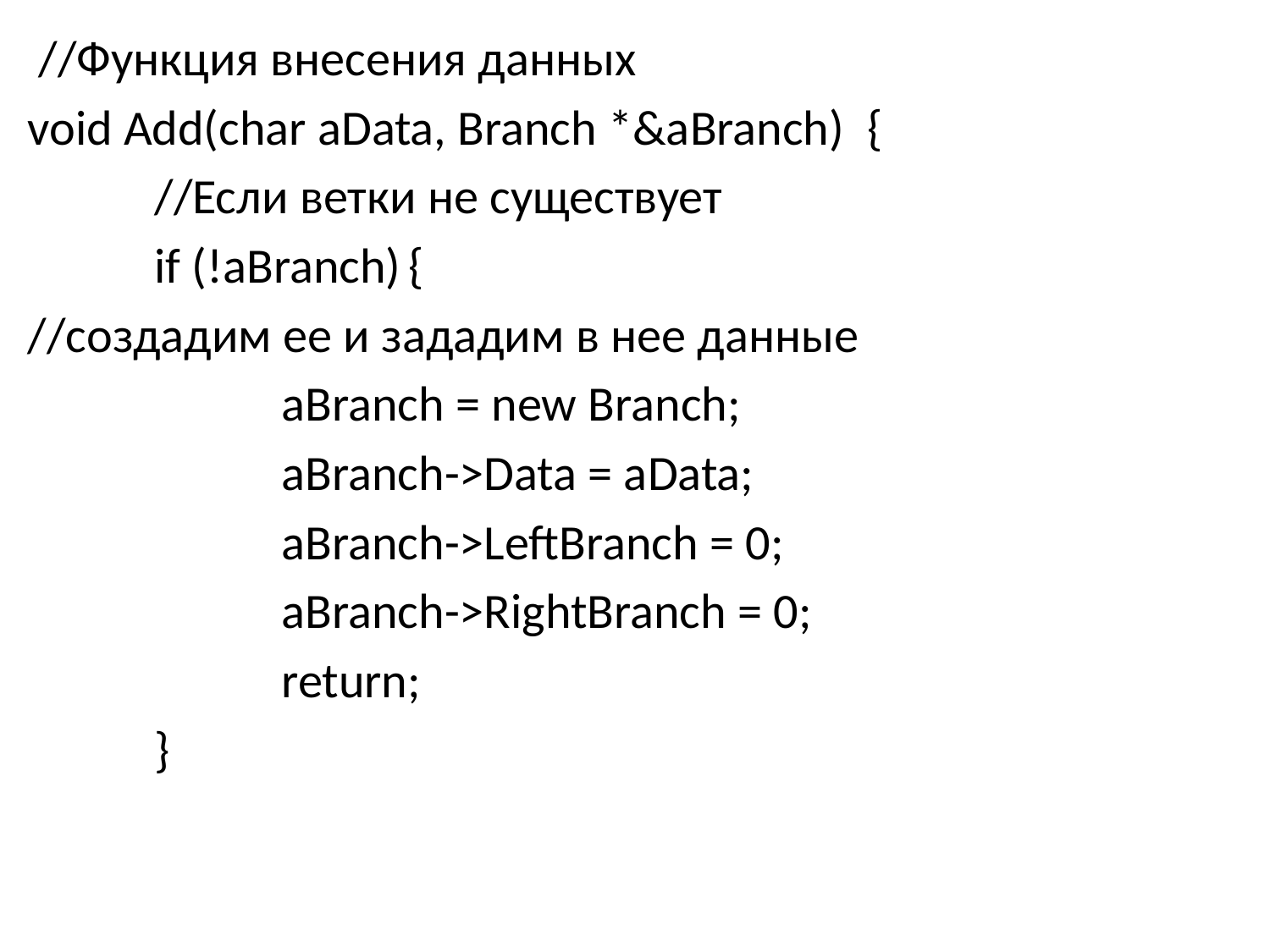

//Функция внесения данных
void Add(char aData, Branch *&aBranch)  {
	//Если ветки не существует
	if (!aBranch)	{
//создадим ее и зададим в нее данные
		aBranch = new Branch;
		aBranch->Data = aData;
		aBranch->LeftBranch = 0;
		aBranch->RightBranch = 0;
		return;
	}